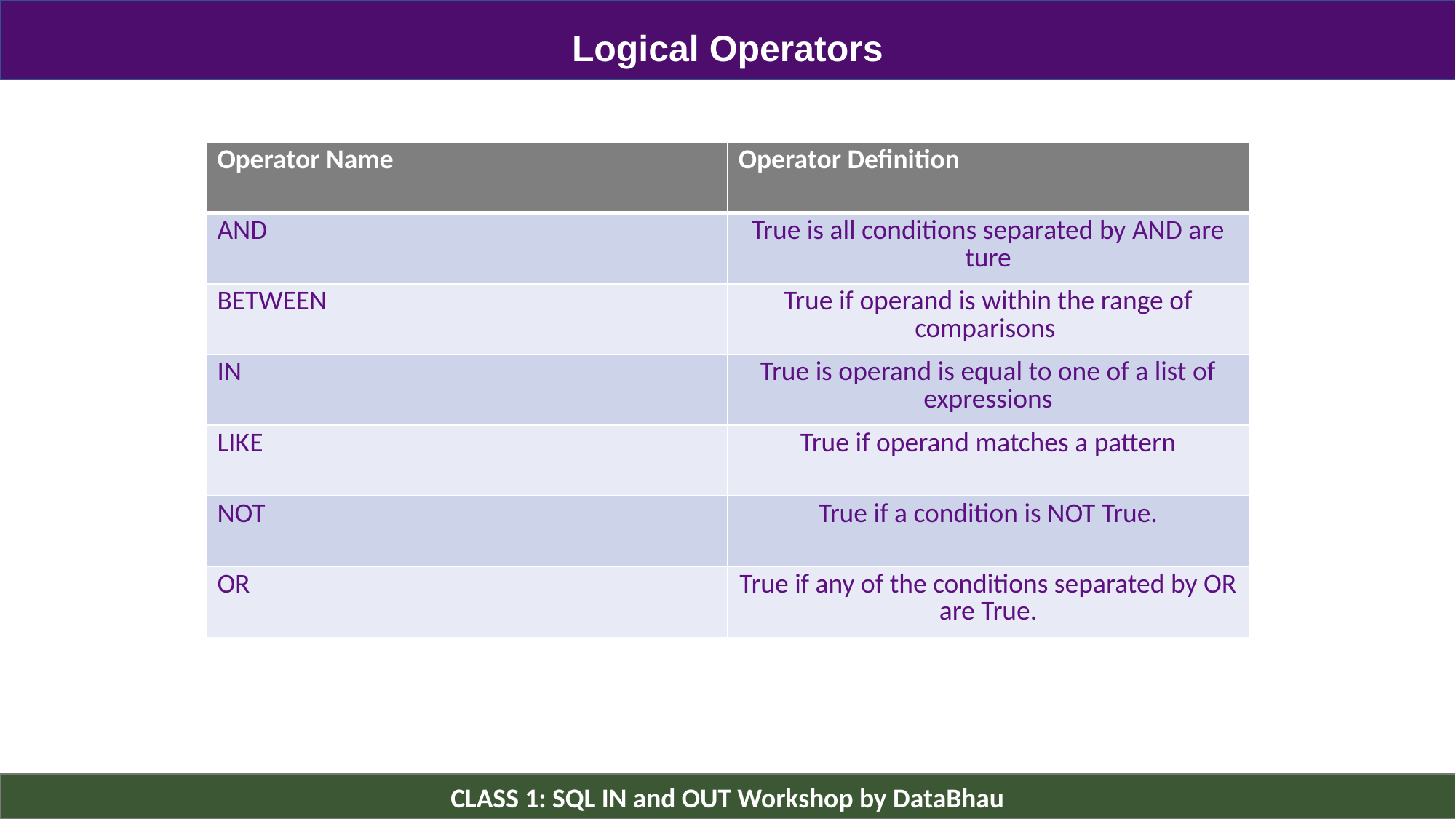

Logical Operators
| Operator Name | Operator Definition |
| --- | --- |
| AND | True is all conditions separated by AND are ture |
| BETWEEN | True if operand is within the range of comparisons |
| IN | True is operand is equal to one of a list of expressions |
| LIKE | True if operand matches a pattern |
| NOT | True if a condition is NOT True. |
| OR | True if any of the conditions separated by OR are True. |
CLASS 1: SQL IN and OUT Workshop by DataBhau